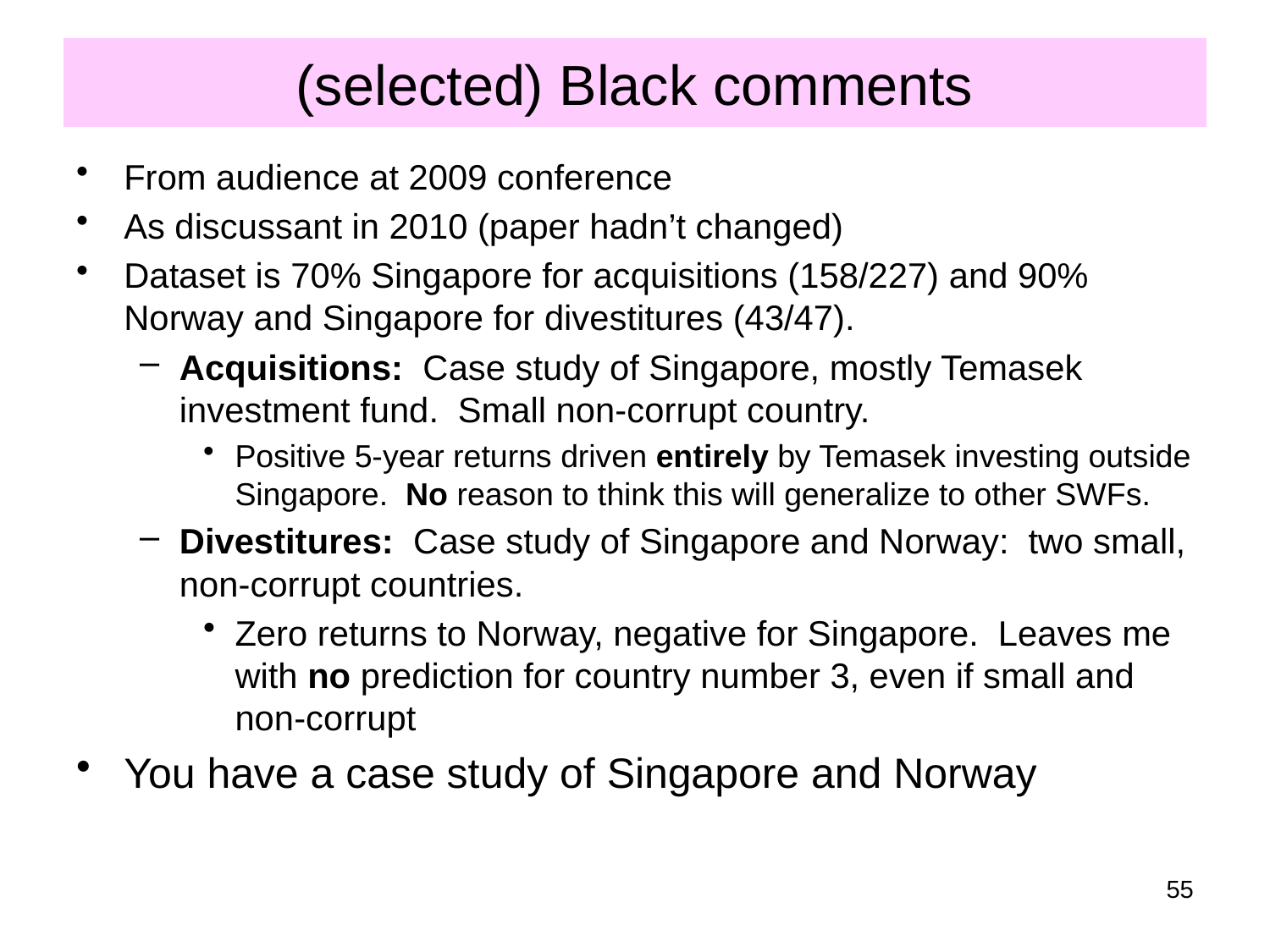

# (selected) Black comments
From audience at 2009 conference
As discussant in 2010 (paper hadn’t changed)
Dataset is 70% Singapore for acquisitions (158/227) and 90% Norway and Singapore for divestitures (43/47).
Acquisitions:  Case study of Singapore, mostly Temasek investment fund.  Small non-corrupt country.
Positive 5-year returns driven entirely by Temasek investing outside Singapore.  No reason to think this will generalize to other SWFs.
Divestitures:  Case study of Singapore and Norway:  two small, non-corrupt countries.
Zero returns to Norway, negative for Singapore.  Leaves me with no prediction for country number 3, even if small and non-corrupt
You have a case study of Singapore and Norway
55